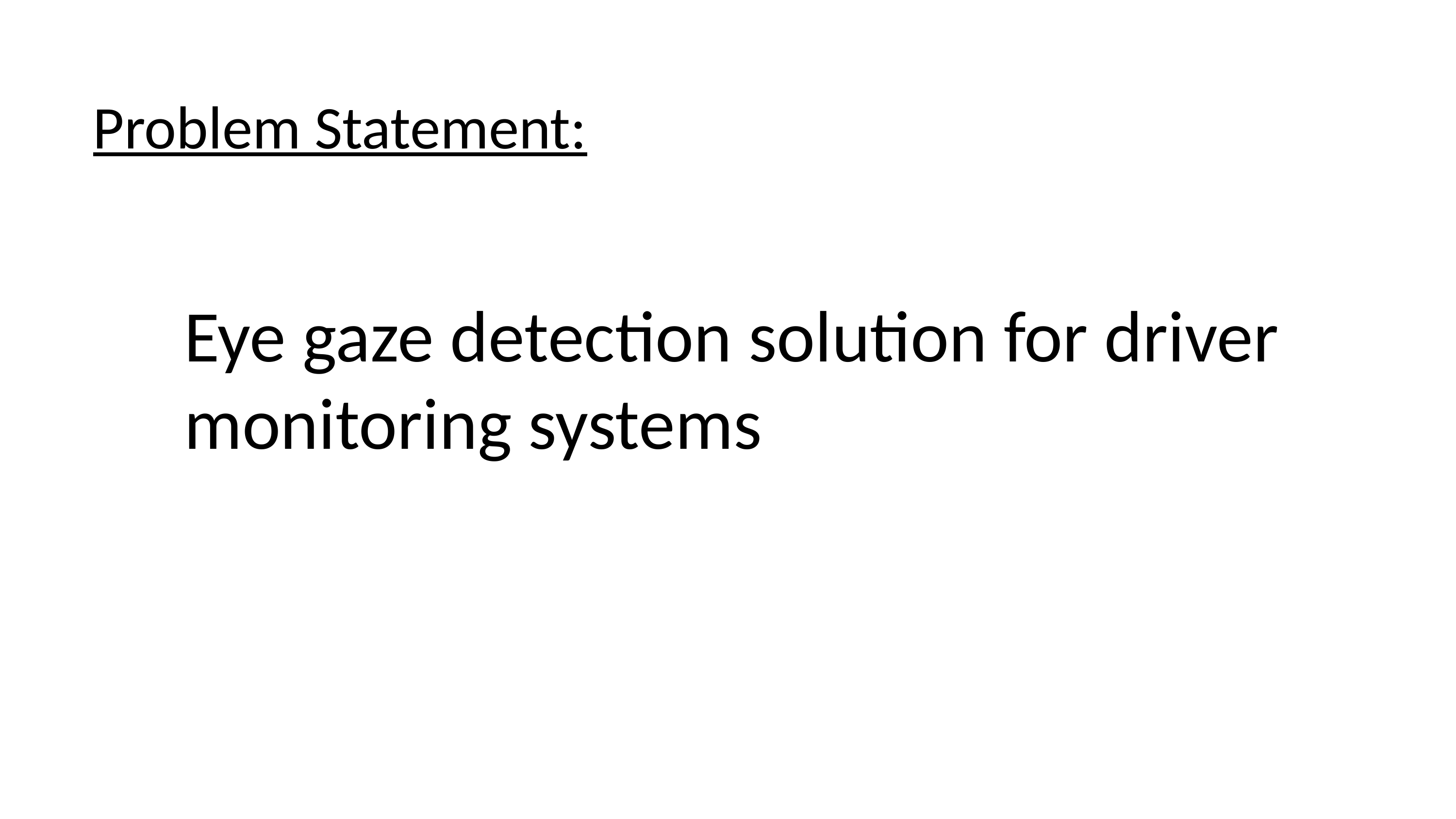

Problem Statement:
Eye gaze detection solution for driver monitoring systems